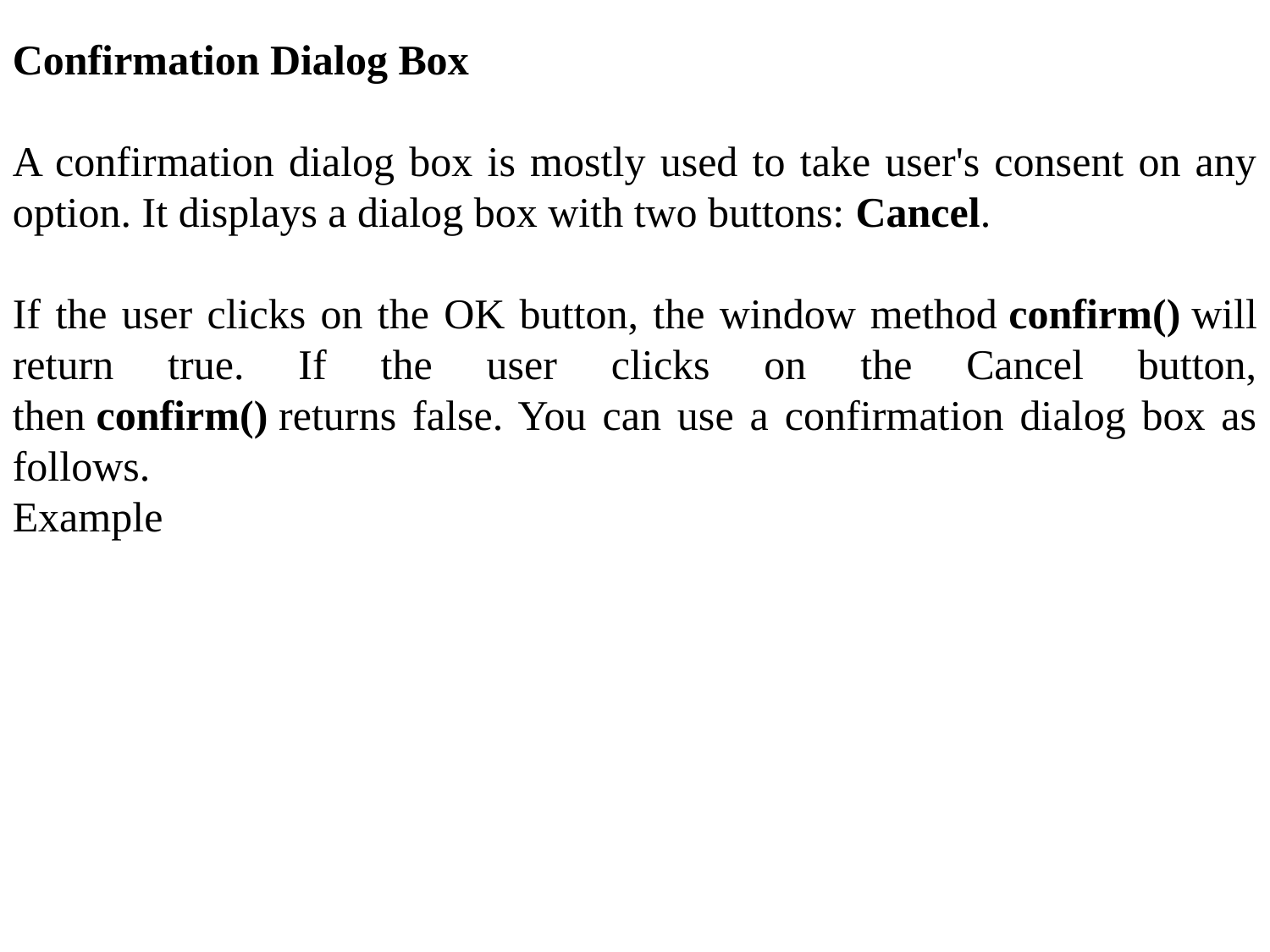

Confirmation Dialog Box

A confirmation dialog box is mostly used to take user's consent on any option. It displays a dialog box with two buttons: Cancel.

If the user clicks on the OK button, the window method confirm() will return true. If the user clicks on the Cancel button, then confirm() returns false. You can use a confirmation dialog box as follows.
Example